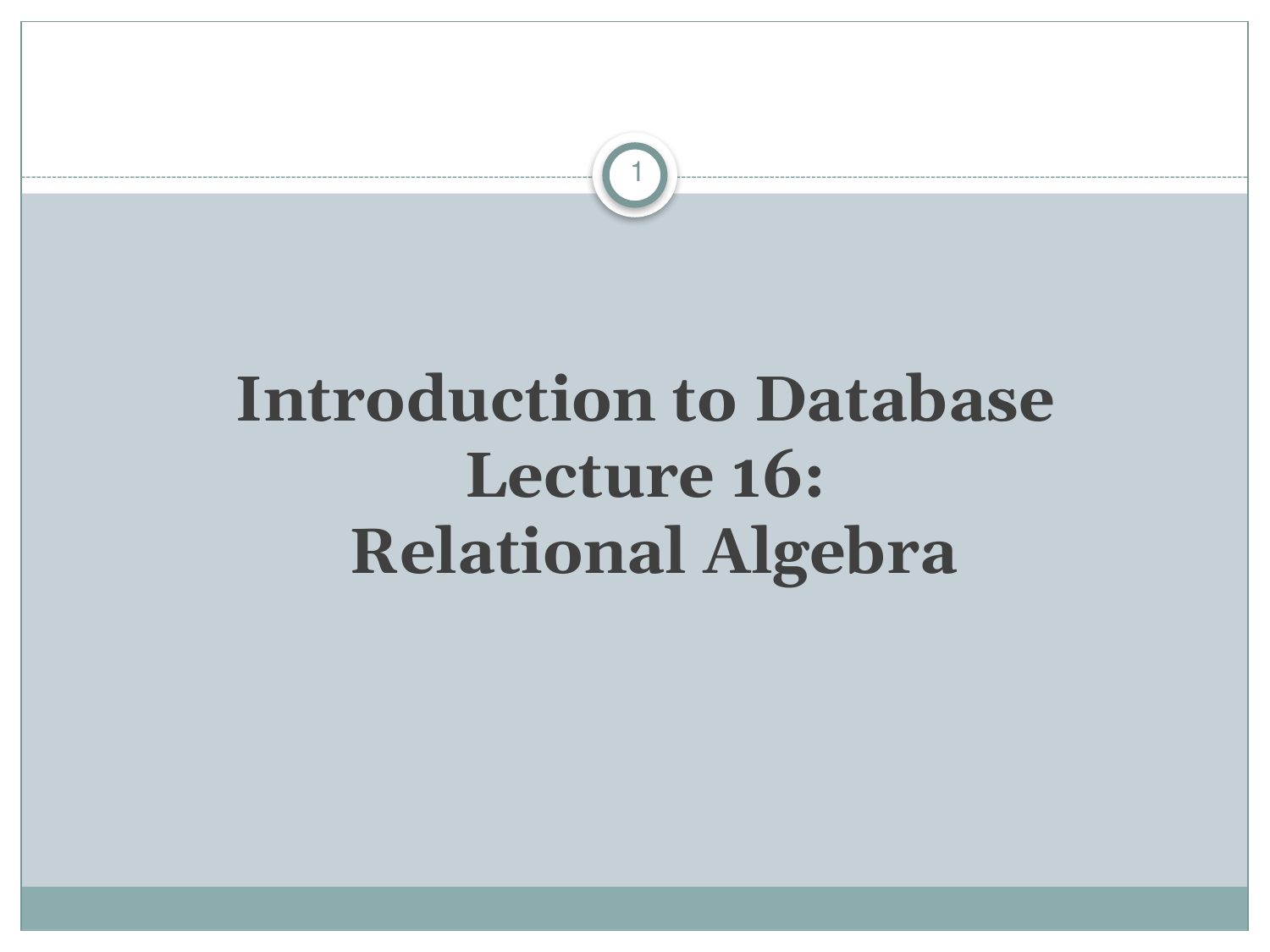

1
# Introduction to Database Lecture 16: Relational Algebra